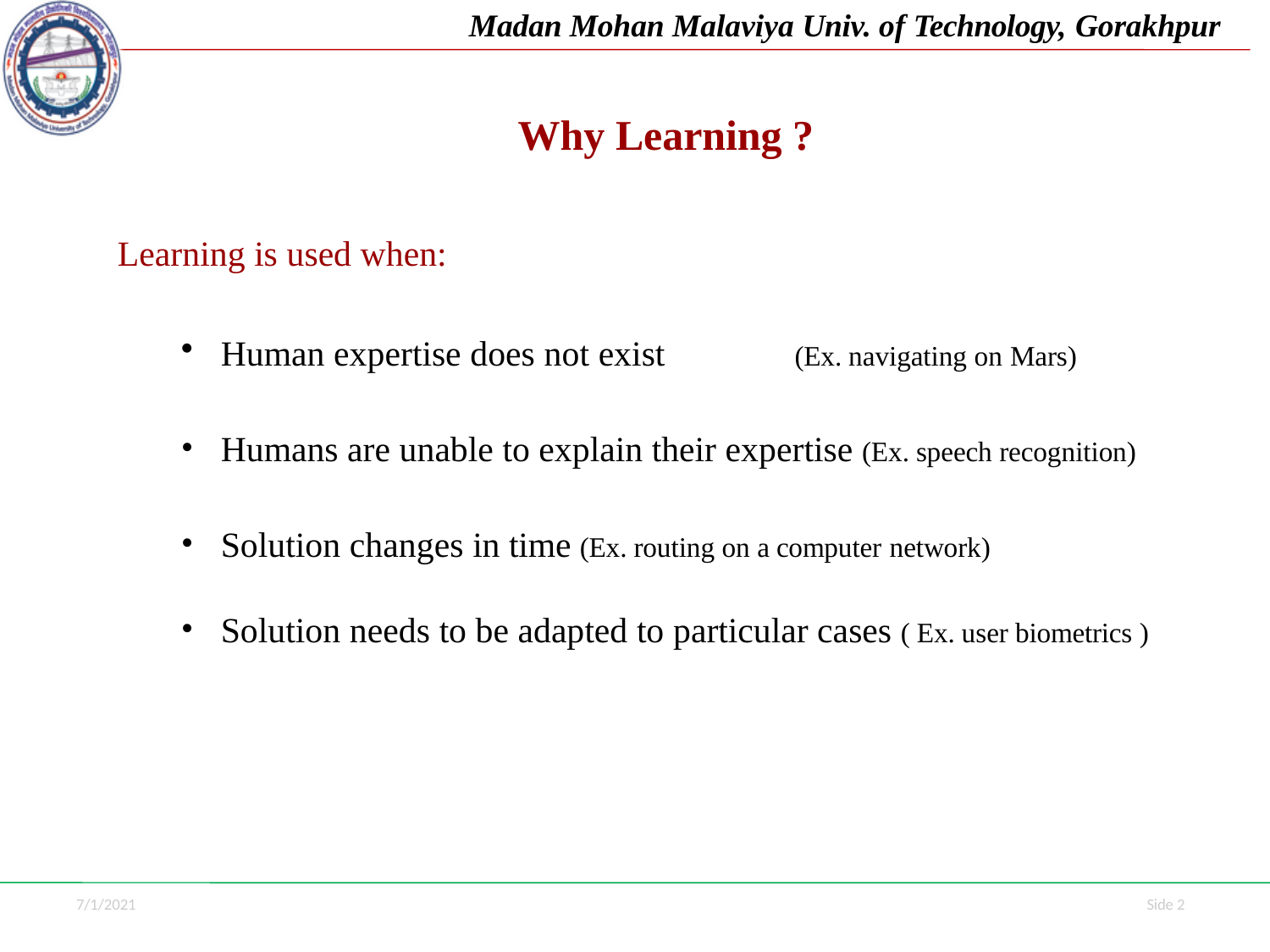

Madan Mohan Malaviya Univ. of Technology, Gorakhpur
# Why Learning ?
Learning is used when:

Human expertise does not exist	(Ex. navigating on Mars)

Humans are unable to explain their expertise (Ex. speech recognition)

Solution changes in time (Ex. routing on a computer network)

Solution needs to be adapted to particular cases ( Ex. user biometrics )

7/1/2021
Side 2